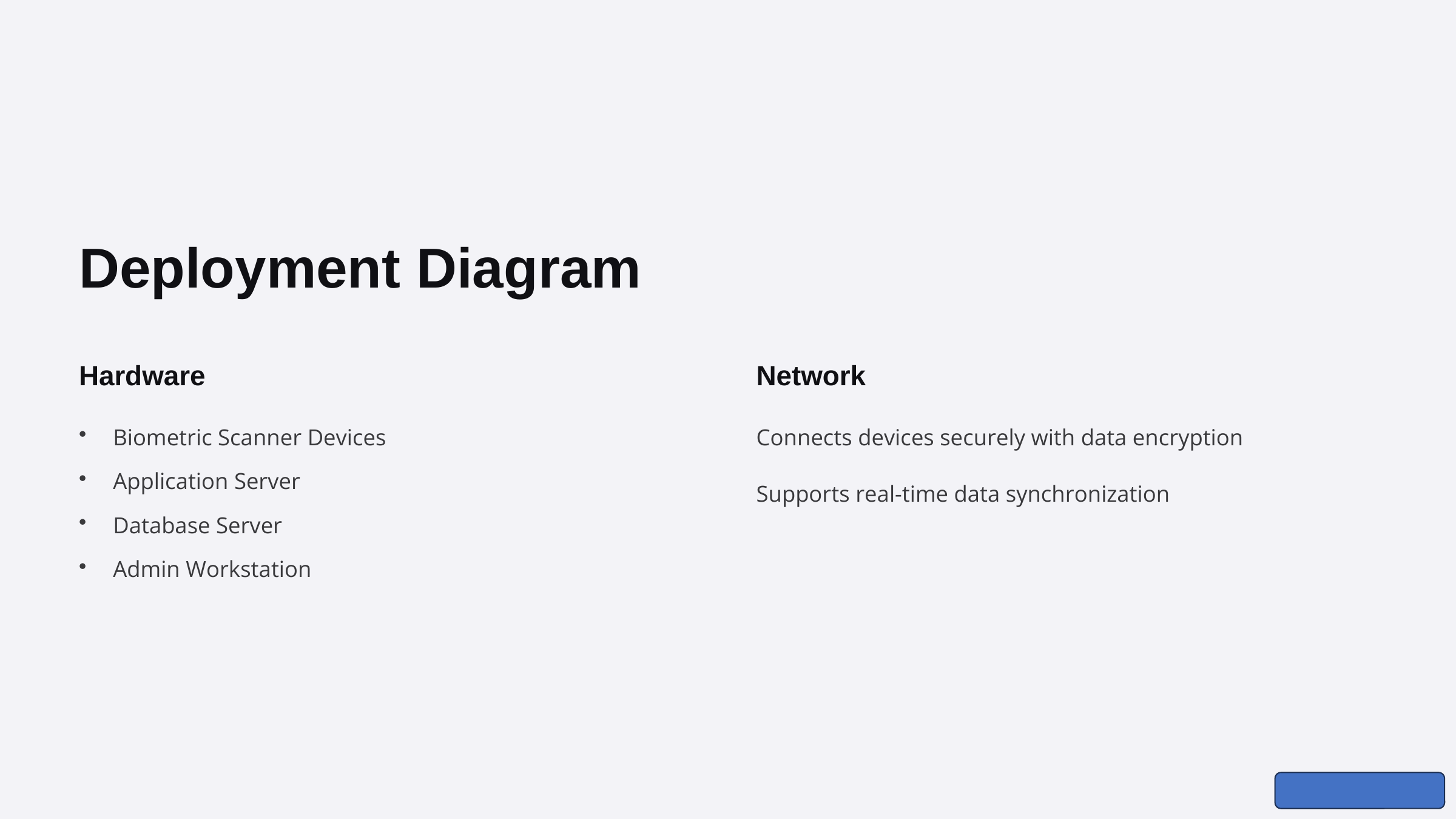

Deployment Diagram
Hardware
Network
Biometric Scanner Devices
Connects devices securely with data encryption
Application Server
Supports real-time data synchronization
Database Server
Admin Workstation